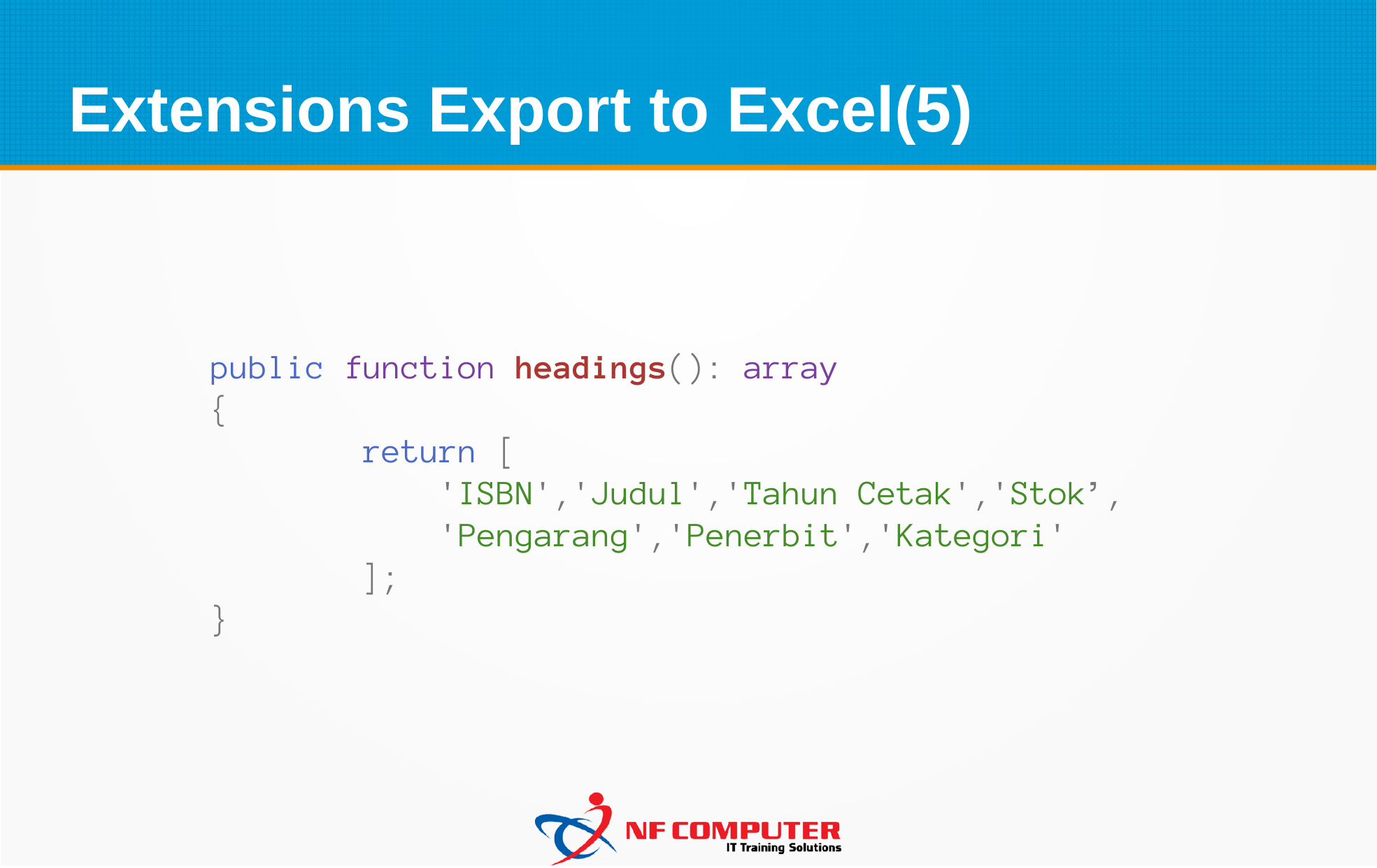

Extensions Export to Excel(5)
public function headings(): array
{
        return [
            'ISBN','Judul','Tahun Cetak','Stok’,
		 'Pengarang','Penerbit','Kategori'
        ];
}